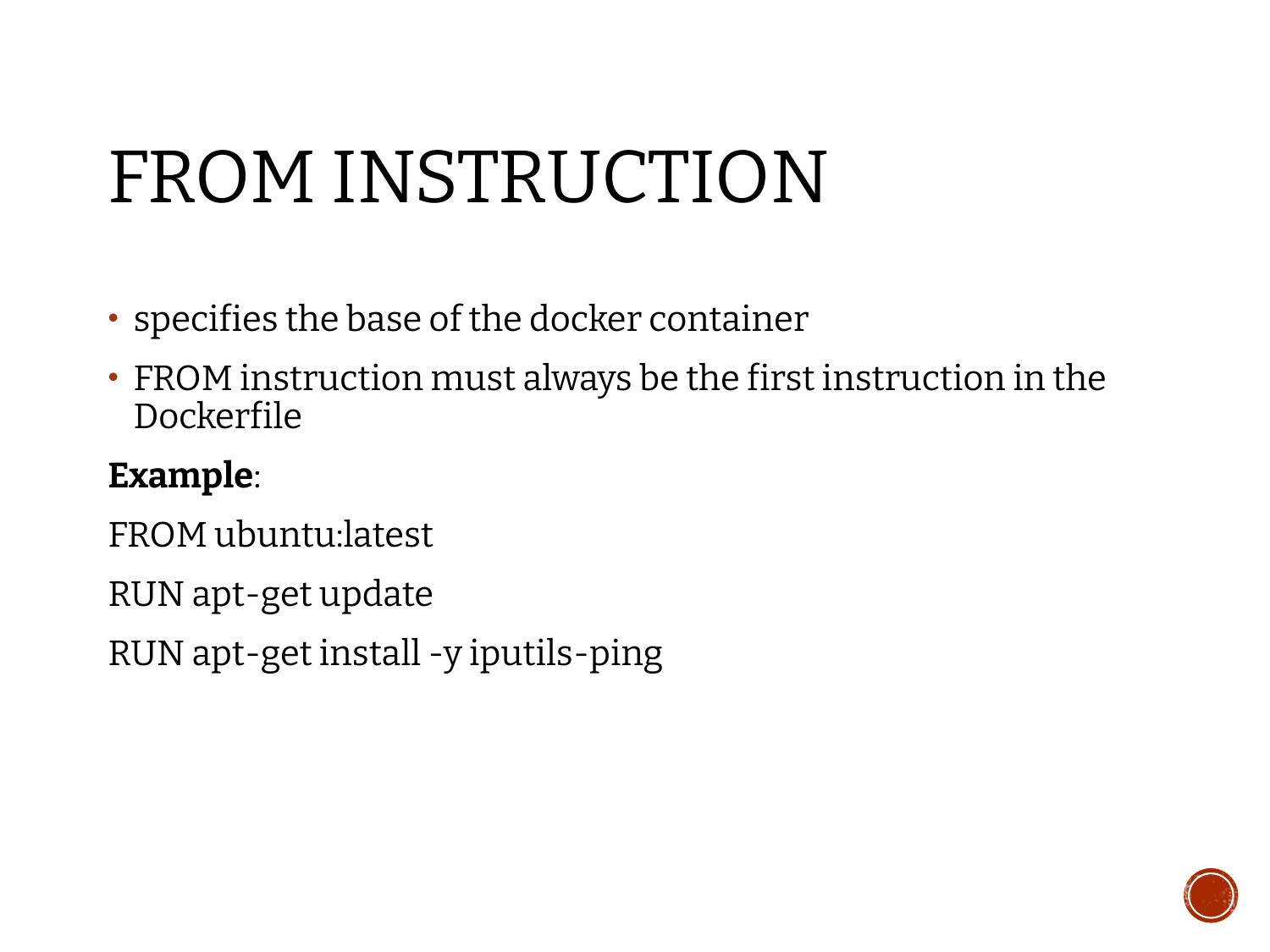

# from instruction
specifies the base of the docker container
FROM instruction must always be the first instruction in the Dockerfile
Example:
FROM ubuntu:latest
RUN apt-get update
RUN apt-get install -y iputils-ping